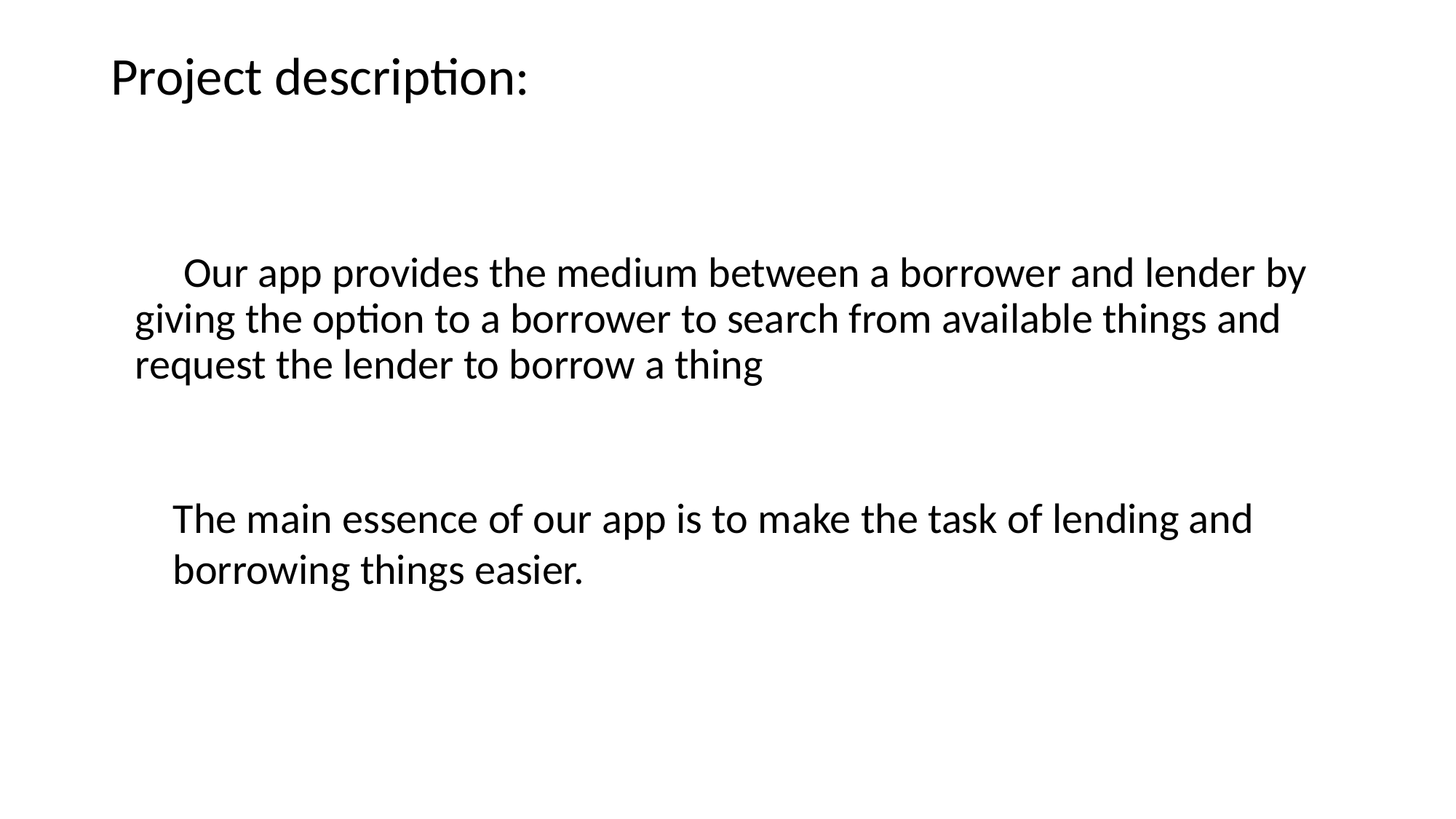

# Project description:
     Our app provides the medium between a borrower and lender by giving the option to a borrower to search from available things and request the lender to borrow a thing
The main essence of our app is to make the task of lending and borrowing things easier.